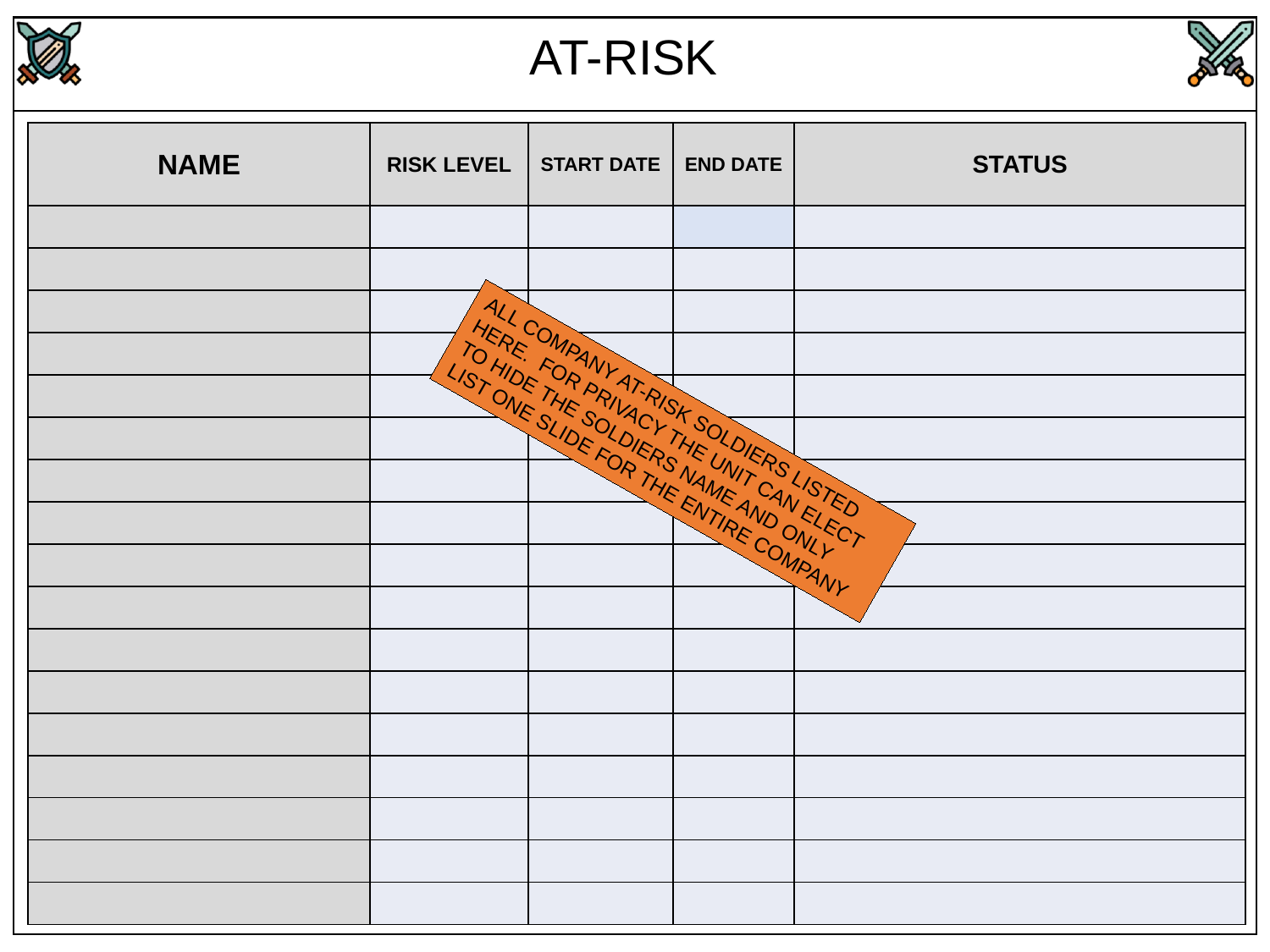

AT-RISK
| NAME | RISK LEVEL | START DATE | END DATE | STATUS |
| --- | --- | --- | --- | --- |
|  |  |  |  |  |
|  |  |  |  |  |
|  |  |  |  |  |
|  |  |  |  |  |
|  |  |  |  |  |
|  |  |  |  |  |
|  |  |  |  |  |
|  |  |  |  |  |
|  |  |  |  |  |
|  |  |  |  |  |
|  |  |  |  |  |
|  |  |  |  |  |
|  |  |  |  |  |
|  |  |  |  |  |
|  |  |  |  |  |
|  |  |  |  |  |
|  |  |  |  |  |
ALL COMPANY AT-RISK SOLDIERS LISTED HERE.  FOR PRIVACY THE UNIT CAN ELECT TO HIDE THE SOLDIERS NAME AND ONLY LIST ONE SLIDE FOR THE ENTIRE COMPANY